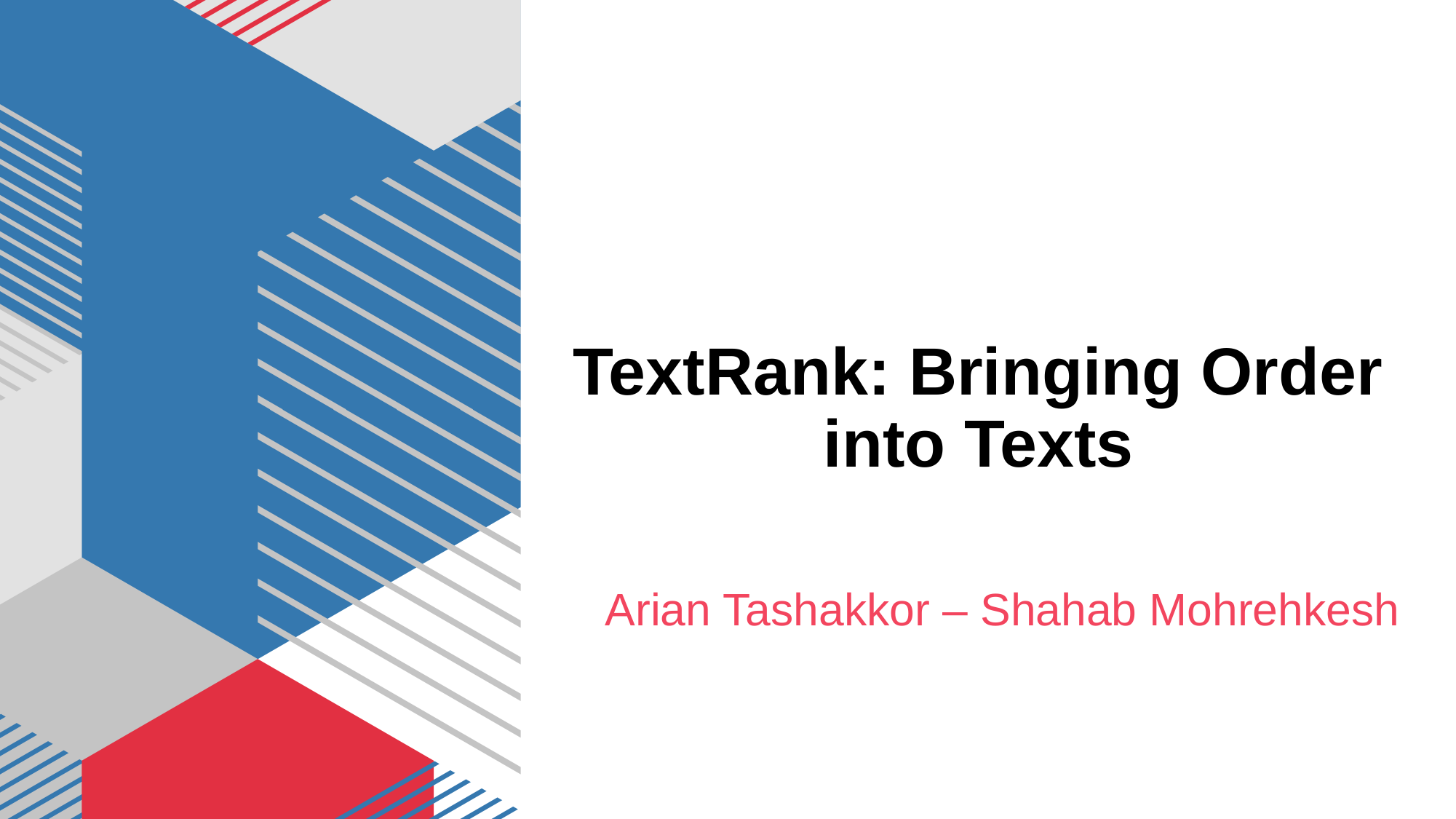

# TextRank: Bringing Order into Texts
Arian Tashakkor – Shahab Mohrehkesh